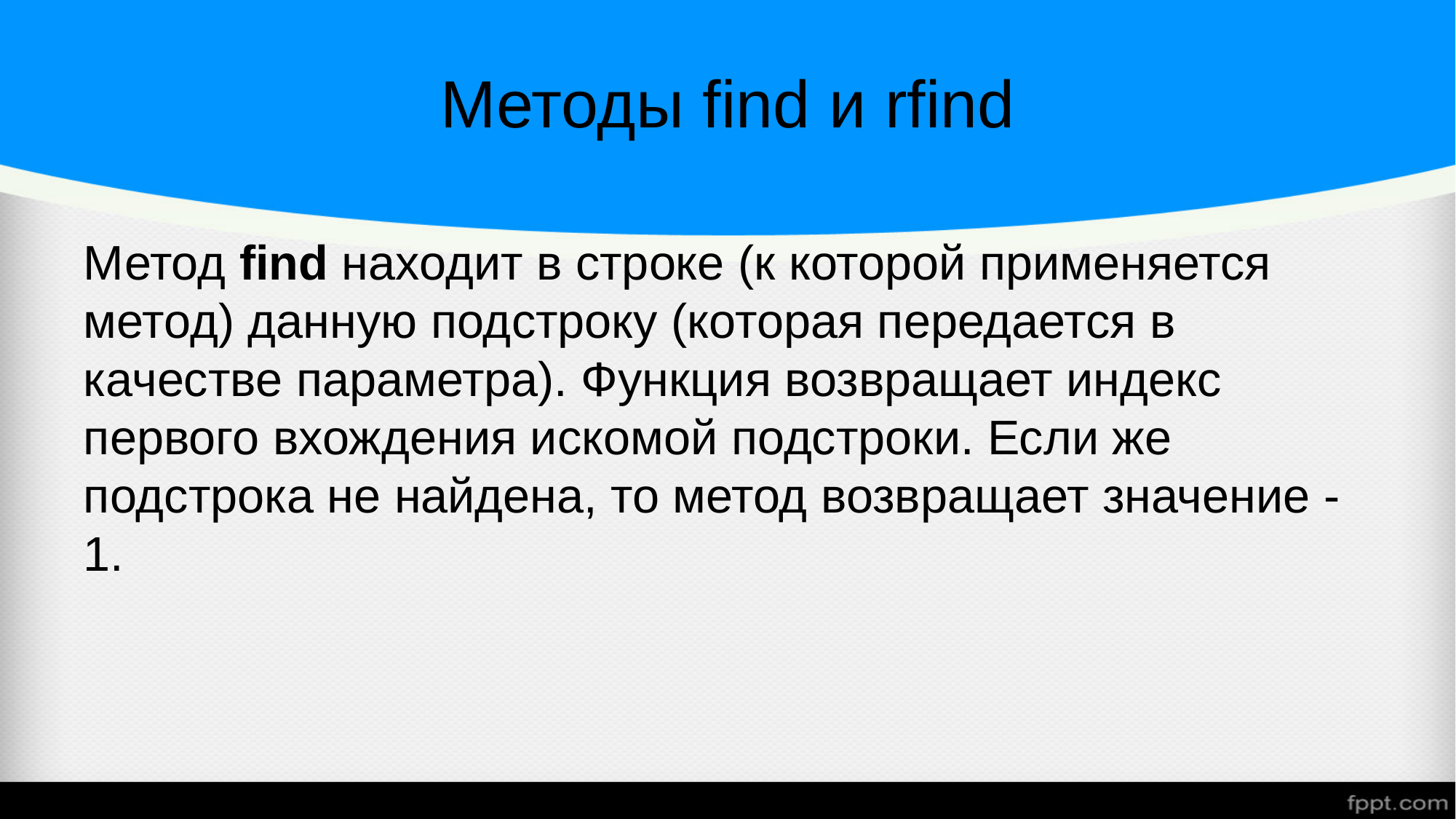

# Методы find и rfind
Метод find находит в строке (к которой применяется метод) данную подстроку (которая передается в качестве параметра). Функция возвращает индекс первого вхождения искомой подстроки. Если же подстрока не найдена, то метод возвращает значение -1.